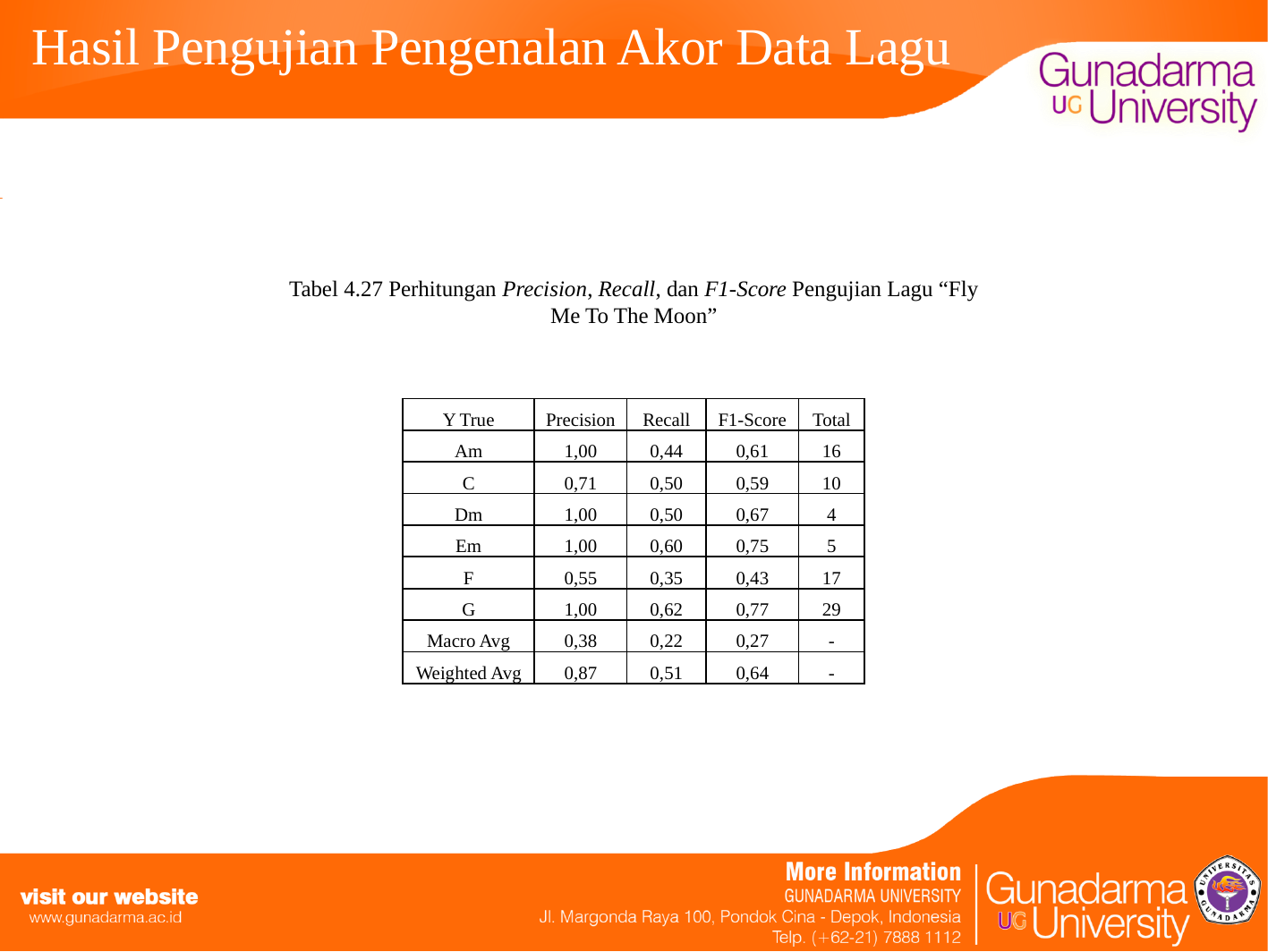

# Hasil Pengujian Pengenalan Akor Data Lagu
Tabel 4.27 Perhitungan Precision, Recall, dan F1-Score Pengujian Lagu “Fly Me To The Moon”
| Y True | Precision | Recall | F1-Score | Total |
| --- | --- | --- | --- | --- |
| Am | 1,00 | 0,44 | 0,61 | 16 |
| C | 0,71 | 0,50 | 0,59 | 10 |
| Dm | 1,00 | 0,50 | 0,67 | 4 |
| Em | 1,00 | 0,60 | 0,75 | 5 |
| F | 0,55 | 0,35 | 0,43 | 17 |
| G | 1,00 | 0,62 | 0,77 | 29 |
| Macro Avg | 0,38 | 0,22 | 0,27 | - |
| Weighted Avg | 0,87 | 0,51 | 0,64 | - |